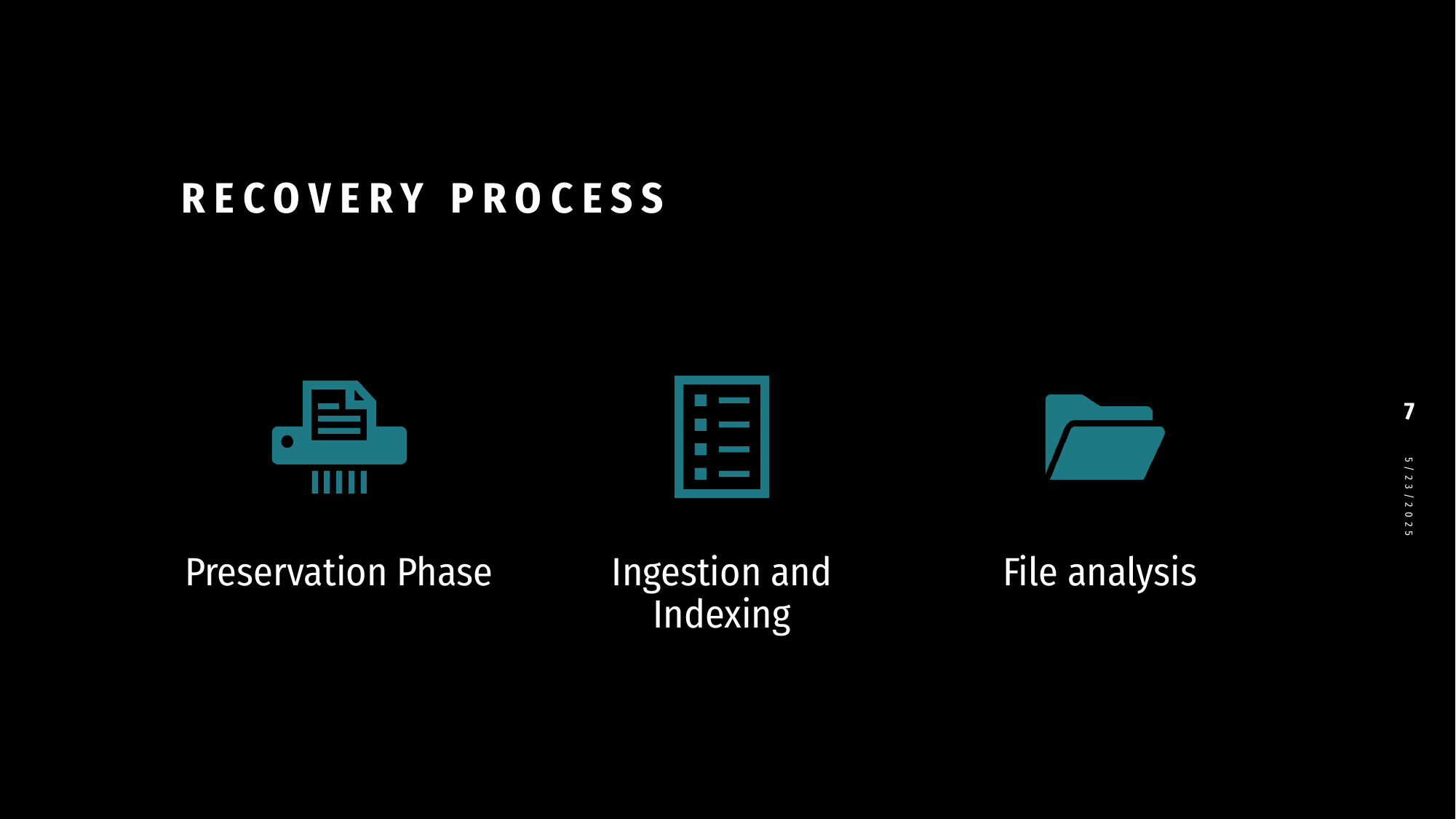

# Recovery Process

Preservation Phase
Ingestion and Indexing
File analysis
7
5/23/2025